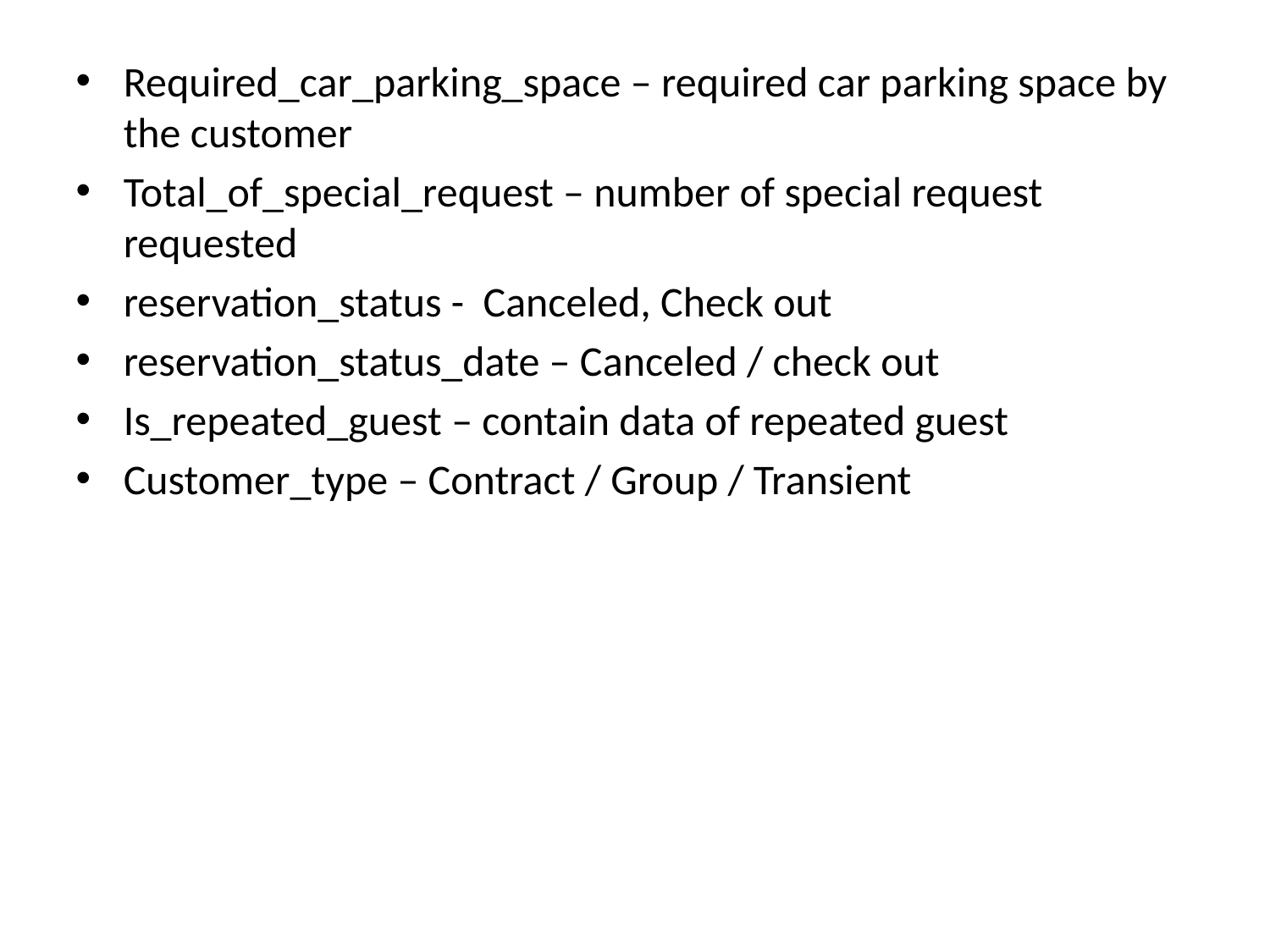

Required_car_parking_space – required car parking space by the customer
Total_of_special_request – number of special request requested
reservation_status -  Canceled, Check out
reservation_status_date – Canceled / check out
Is_repeated_guest – contain data of repeated guest
Customer_type – Contract / Group / Transient